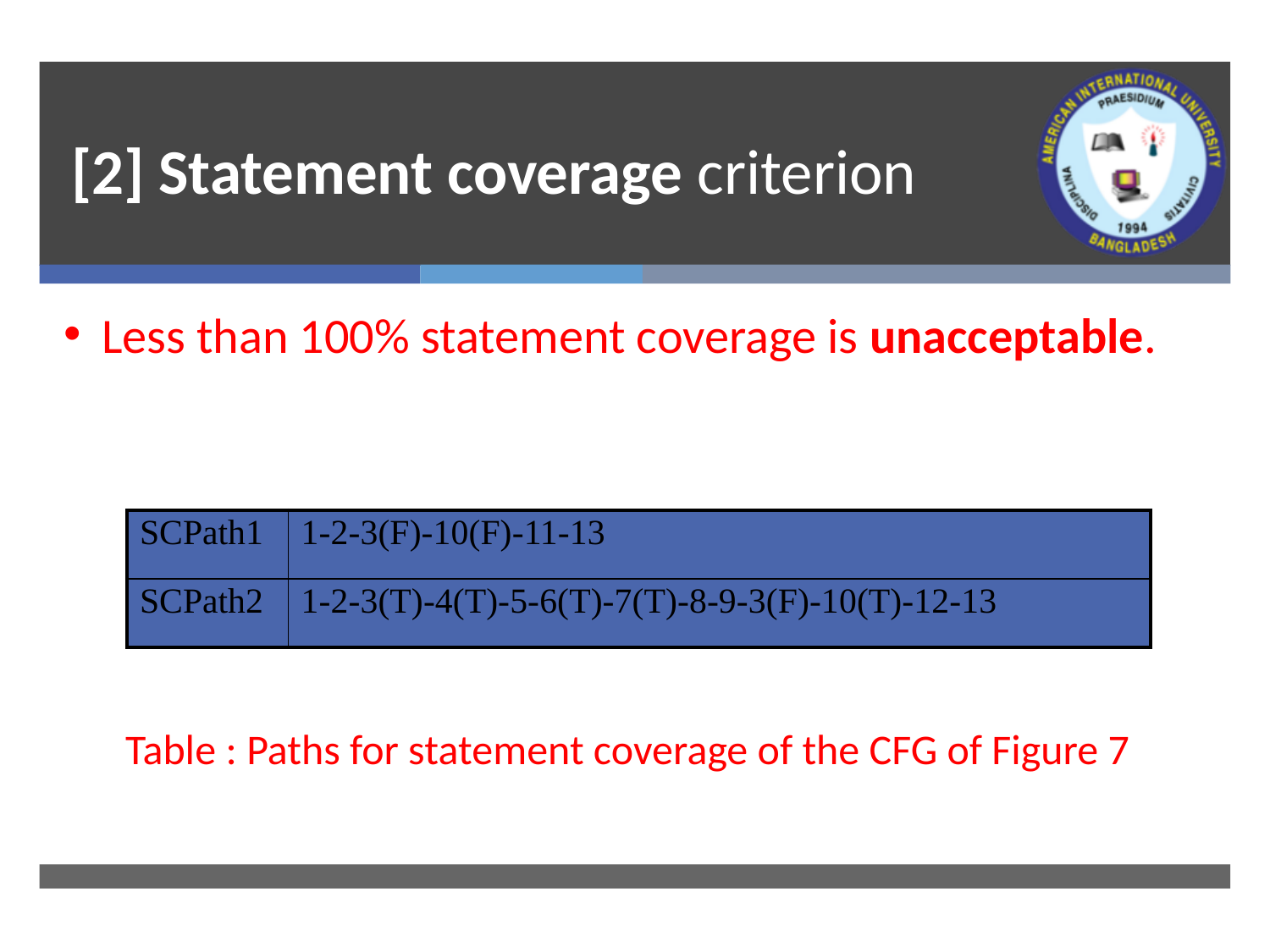

# [2] Statement coverage criterion
Less than 100% statement coverage is unacceptable.

Table : Paths for statement coverage of the CFG of Figure 7
| SCPath1 | 1-2-3(F)-10(F)-11-13 |
| --- | --- |
| SCPath2 | 1-2-3(T)-4(T)-5-6(T)-7(T)-8-9-3(F)-10(T)-12-13 |